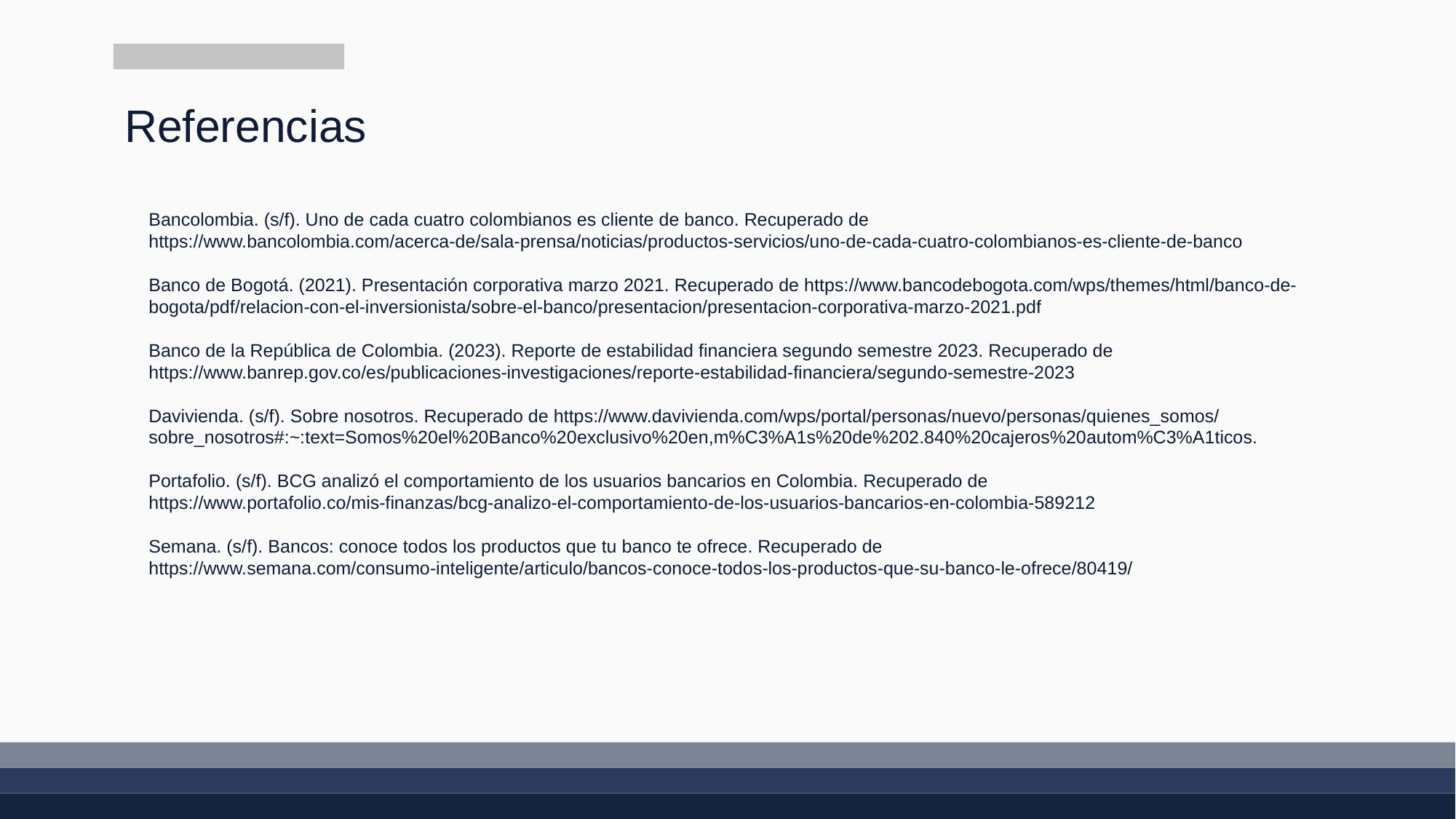

# Referencias
Bancolombia. (s/f). Uno de cada cuatro colombianos es cliente de banco. Recuperado de https://www.bancolombia.com/acerca-de/sala-prensa/noticias/productos-servicios/uno-de-cada-cuatro-colombianos-es-cliente-de-banco

Banco de Bogotá. (2021). Presentación corporativa marzo 2021. Recuperado de https://www.bancodebogota.com/wps/themes/html/banco-de-bogota/pdf/relacion-con-el-inversionista/sobre-el-banco/presentacion/presentacion-corporativa-marzo-2021.pdf

Banco de la República de Colombia. (2023). Reporte de estabilidad financiera segundo semestre 2023. Recuperado de https://www.banrep.gov.co/es/publicaciones-investigaciones/reporte-estabilidad-financiera/segundo-semestre-2023

Davivienda. (s/f). Sobre nosotros. Recuperado de https://www.davivienda.com/wps/portal/personas/nuevo/personas/quienes_somos/sobre_nosotros#:~:text=Somos%20el%20Banco%20exclusivo%20en,m%C3%A1s%20de%202.840%20cajeros%20autom%C3%A1ticos.

Portafolio. (s/f). BCG analizó el comportamiento de los usuarios bancarios en Colombia. Recuperado de https://www.portafolio.co/mis-finanzas/bcg-analizo-el-comportamiento-de-los-usuarios-bancarios-en-colombia-589212

Semana. (s/f). Bancos: conoce todos los productos que tu banco te ofrece. Recuperado de https://www.semana.com/consumo-inteligente/articulo/bancos-conoce-todos-los-productos-que-su-banco-le-ofrece/80419/